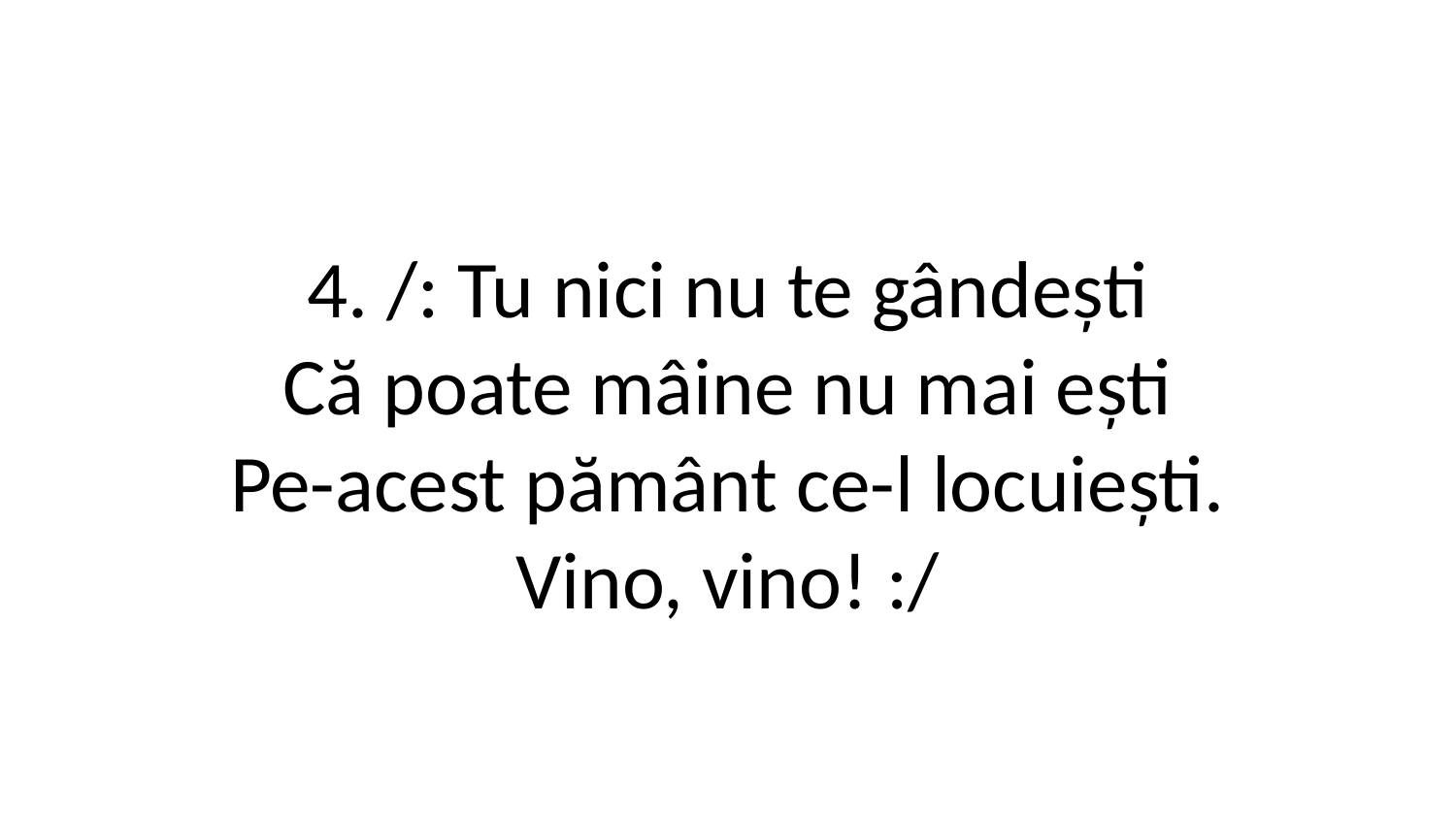

4. /: Tu nici nu te gândești
Că poate mâine nu mai ești
Pe-acest pământ ce-l locuiești.
Vino, vino! :/